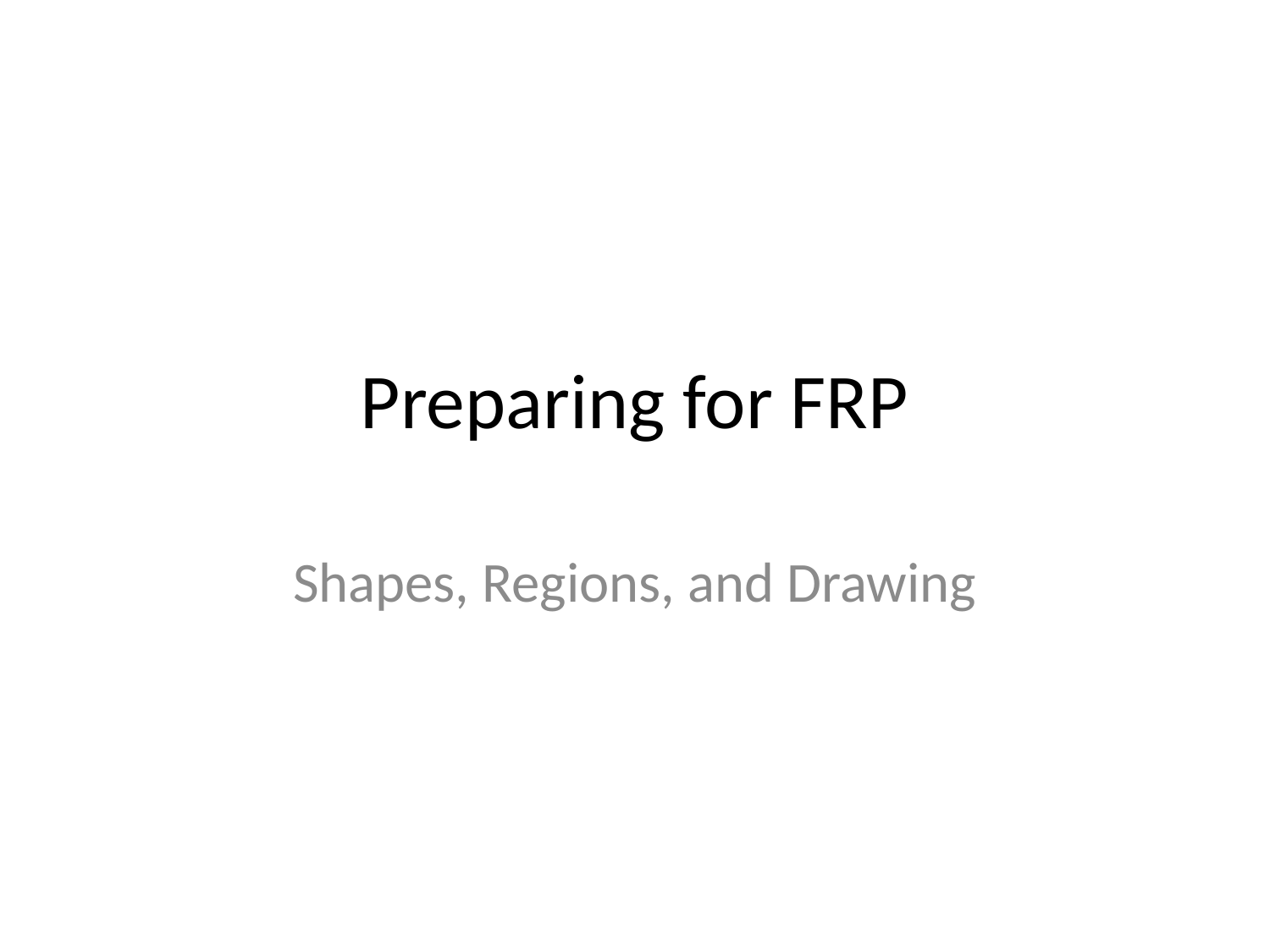

# Preparing for FRP
Shapes, Regions, and Drawing